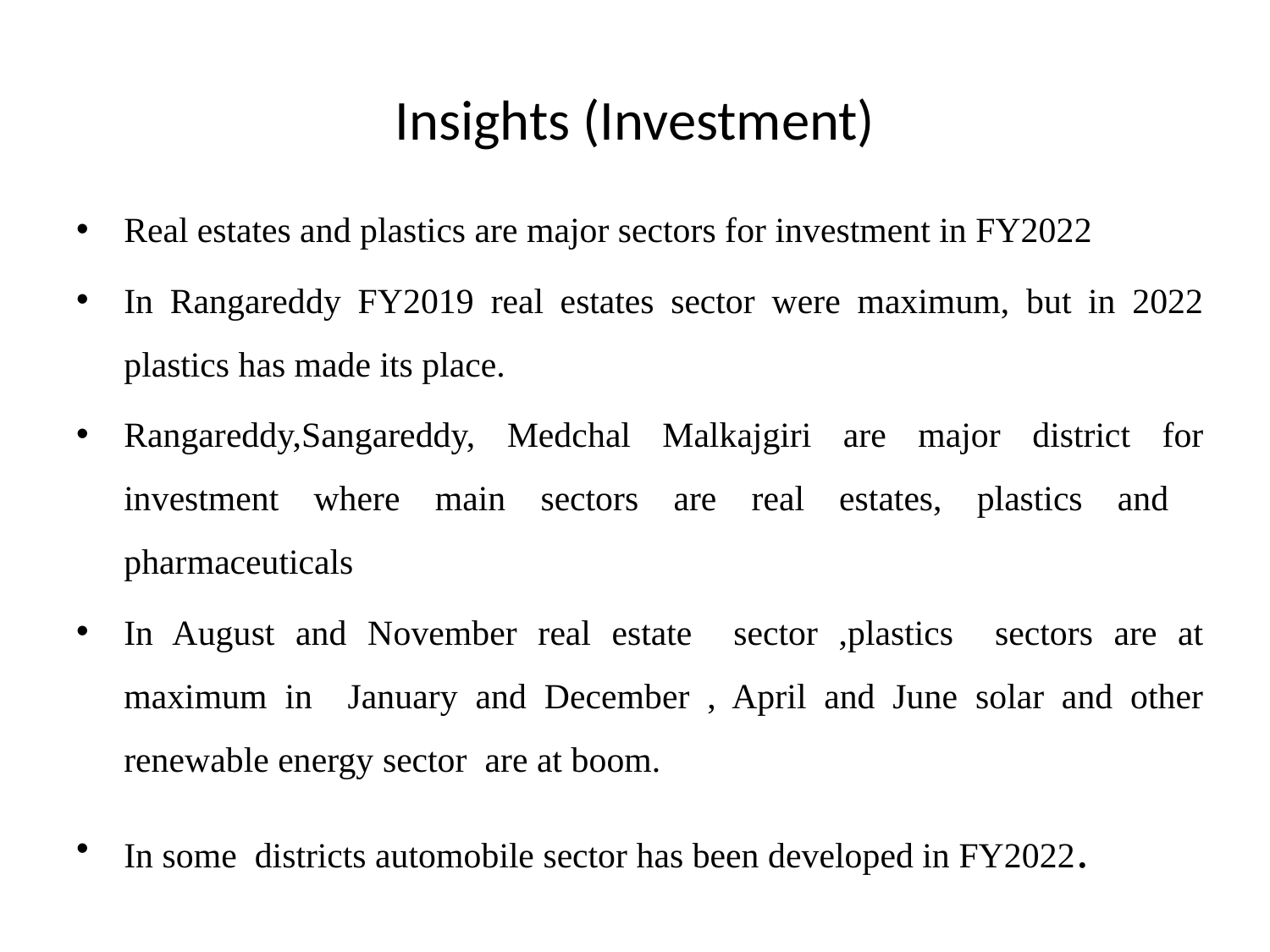

# Insights (Investment)
Real estates and plastics are major sectors for investment in FY2022
In Rangareddy FY2019 real estates sector were maximum, but in 2022 plastics has made its place.
Rangareddy,Sangareddy, Medchal Malkajgiri are major district for investment where main sectors are real estates, plastics and  pharmaceuticals
In August and November real estate  sector ,plastics  sectors are at maximum in  January and December , April and June solar and other renewable energy sector  are at boom.
In some  districts automobile sector has been developed in FY2022.